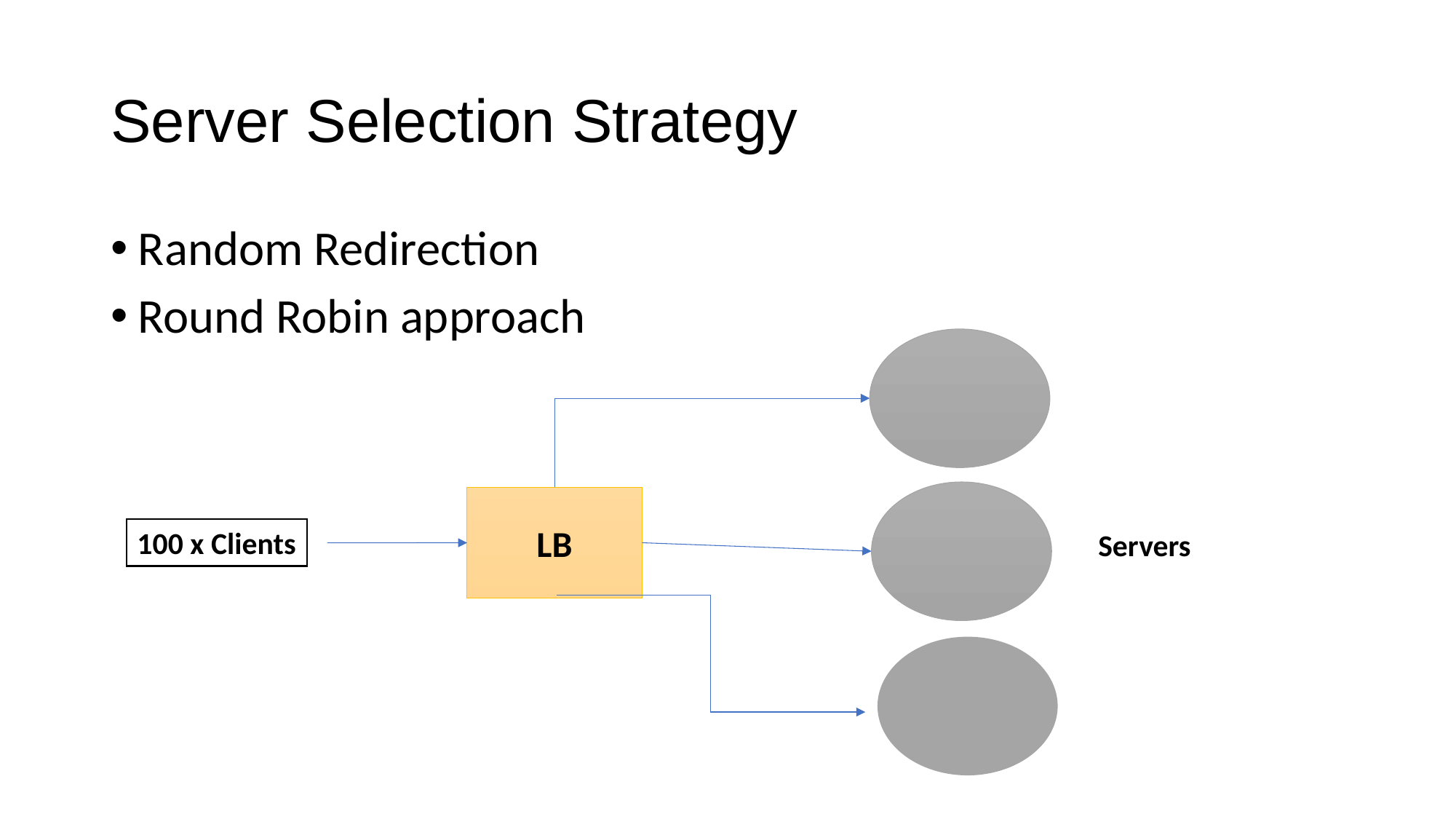

# Server Selection Strategy
Random Redirection
Round Robin approach

LB
100 x Clients
Servers